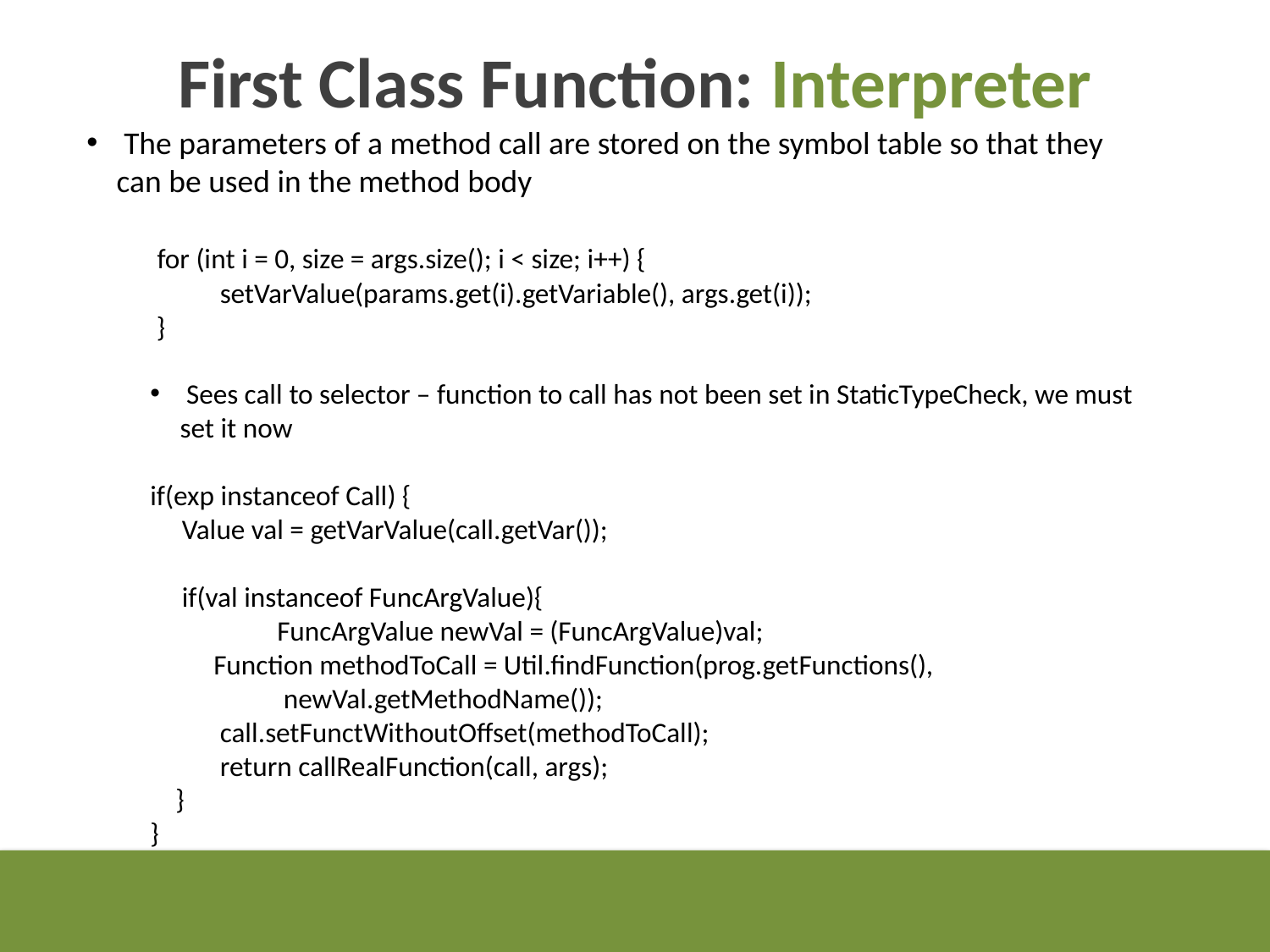

First Class Function: Interpreter
 The parameters of a method call are stored on the symbol table so that they can be used in the method body

 for (int i = 0, size = args.size(); i < size; i++) {
           setVarValue(params.get(i).getVariable(), args.get(i));
 }

 Sees call to selector – function to call has not been set in StaticTypeCheck, we must set it now

if(exp instanceof Call) {
     Value val = getVarValue(call.getVar());

     if(val instanceof FuncArgValue){
 	FuncArgValue newVal = (FuncArgValue)val;
          Function methodToCall = Util.findFunction(prog.getFunctions(),        		 newVal.getMethodName());
           call.setFunctWithoutOffset(methodToCall);
           return callRealFunction(call, args);
    }
}